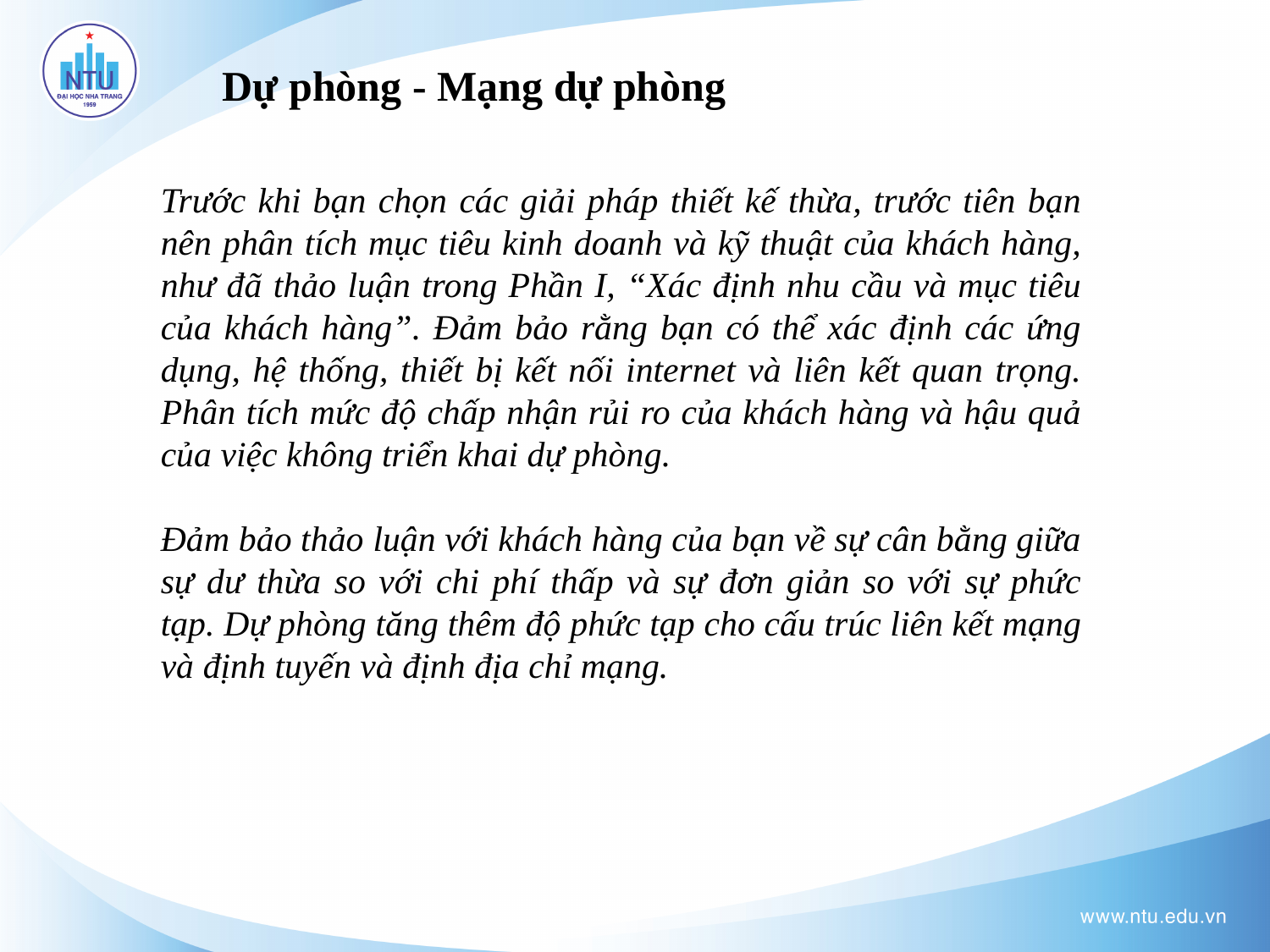

Dự phòng - Mạng dự phòng
Trước khi bạn chọn các giải pháp thiết kế thừa, trước tiên bạn nên phân tích mục tiêu kinh doanh và kỹ thuật của khách hàng, như đã thảo luận trong Phần I, “Xác định nhu cầu và mục tiêu của khách hàng”. Đảm bảo rằng bạn có thể xác định các ứng dụng, hệ thống, thiết bị kết nối internet và liên kết quan trọng. Phân tích mức độ chấp nhận rủi ro của khách hàng và hậu quả của việc không triển khai dự phòng.

Đảm bảo thảo luận với khách hàng của bạn về sự cân bằng giữa sự dư thừa so với chi phí thấp và sự đơn giản so với sự phức tạp. Dự phòng tăng thêm độ phức tạp cho cấu trúc liên kết mạng và định tuyến và định địa chỉ mạng.